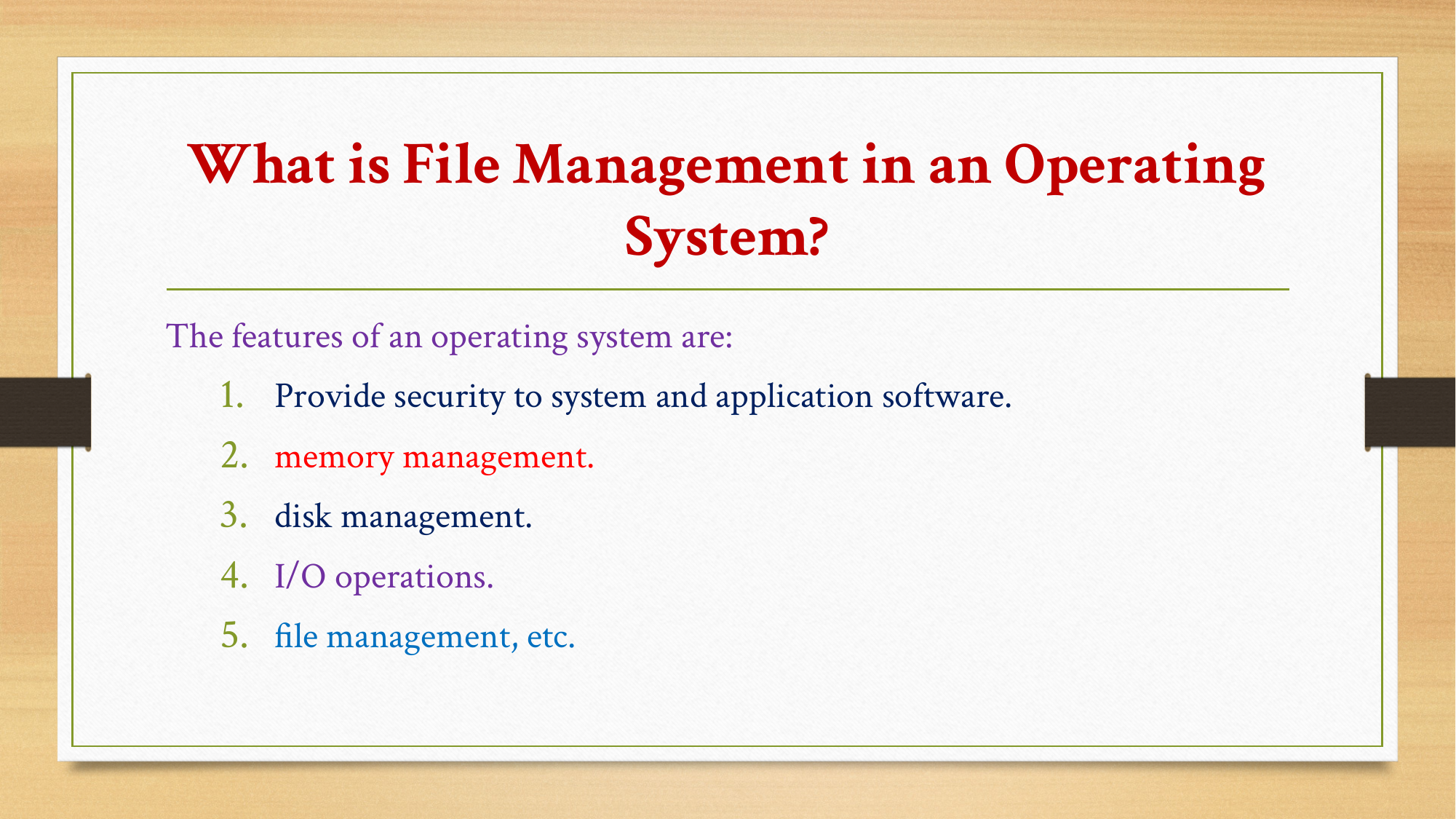

# What is File Management in an Operating System?
The features of an operating system are:
Provide security to system and application software.
memory management.
disk management.
I/O operations.
file management, etc.